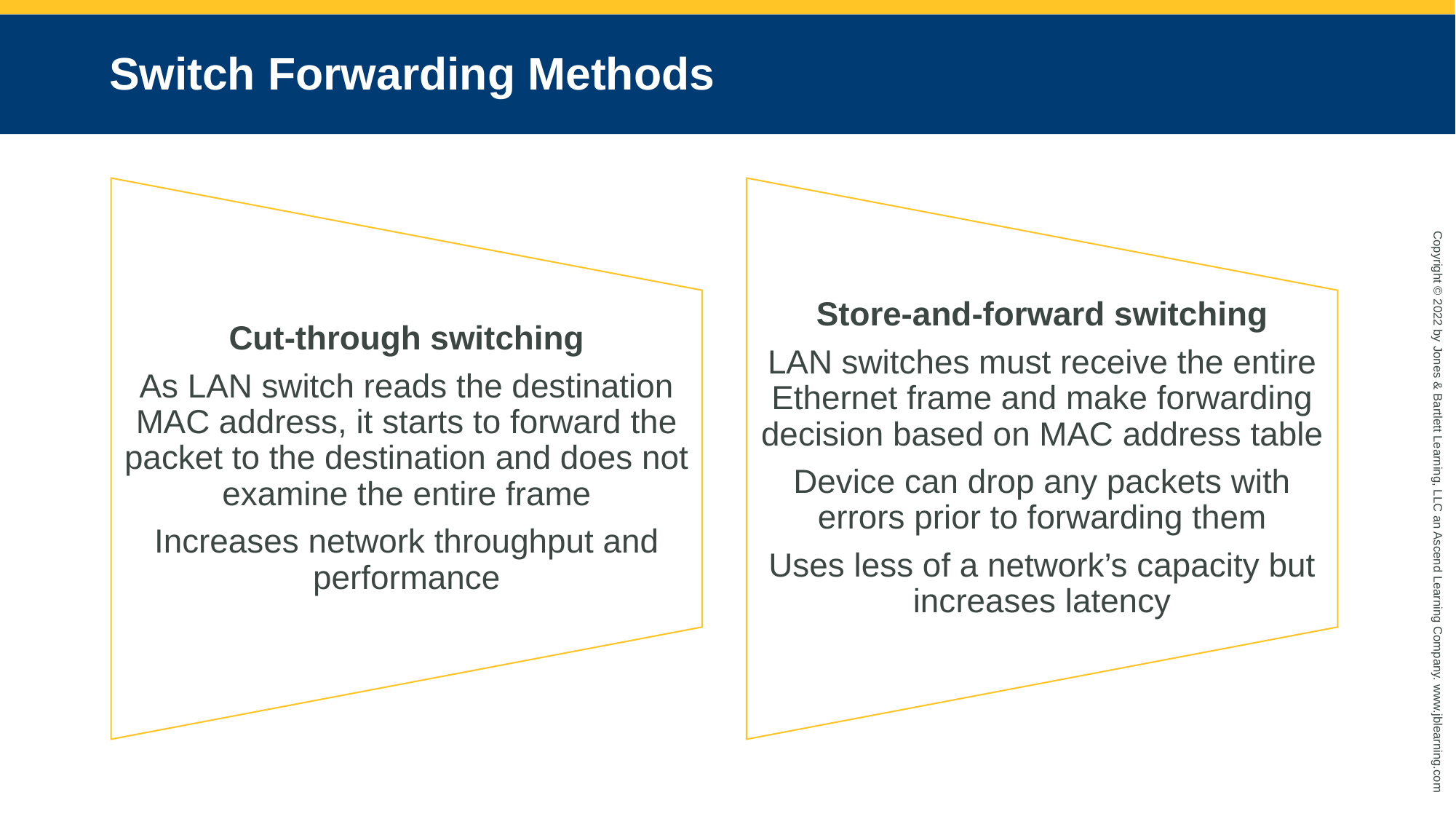

# Switch Forwarding Methods
Cut-through switching
As LAN switch reads the destination MAC address, it starts to forward the packet to the destination and does not examine the entire frame
Increases network throughput and performance
Store-and-forward switching
LAN switches must receive the entire Ethernet frame and make forwarding decision based on MAC address table
Device can drop any packets with errors prior to forwarding them
Uses less of a network’s capacity but increases latency